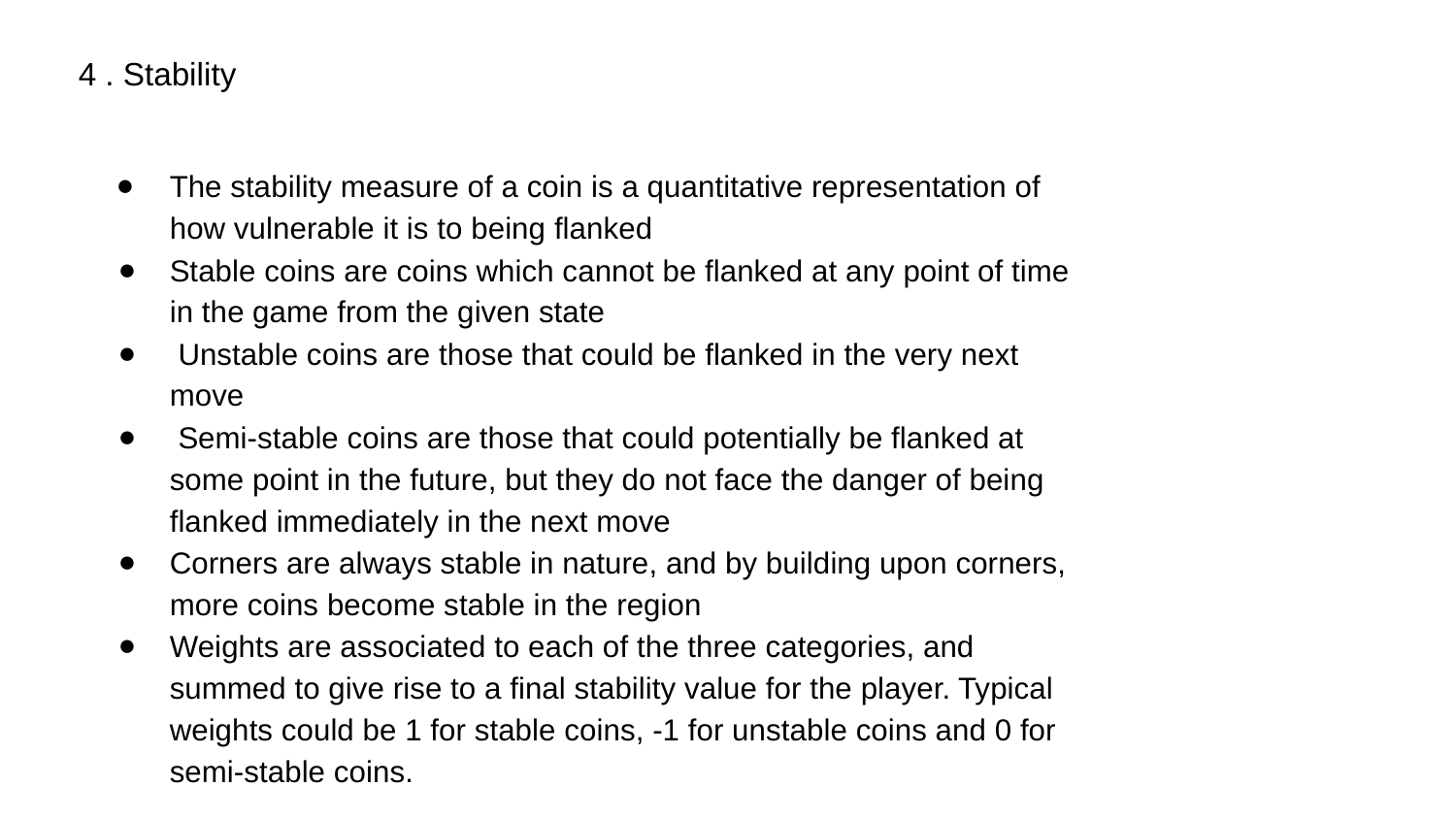

4 . Stability

The stability measure of a coin is a quantitative representation of how vulnerable it is to being flanked
Stable coins are coins which cannot be flanked at any point of time in the game from the given state
 Unstable coins are those that could be flanked in the very next move
 Semi-stable coins are those that could potentially be flanked at some point in the future, but they do not face the danger of being flanked immediately in the next move
Corners are always stable in nature, and by building upon corners, more coins become stable in the region
Weights are associated to each of the three categories, and summed to give rise to a final stability value for the player. Typical weights could be 1 for stable coins, -1 for unstable coins and 0 for semi-stable coins.